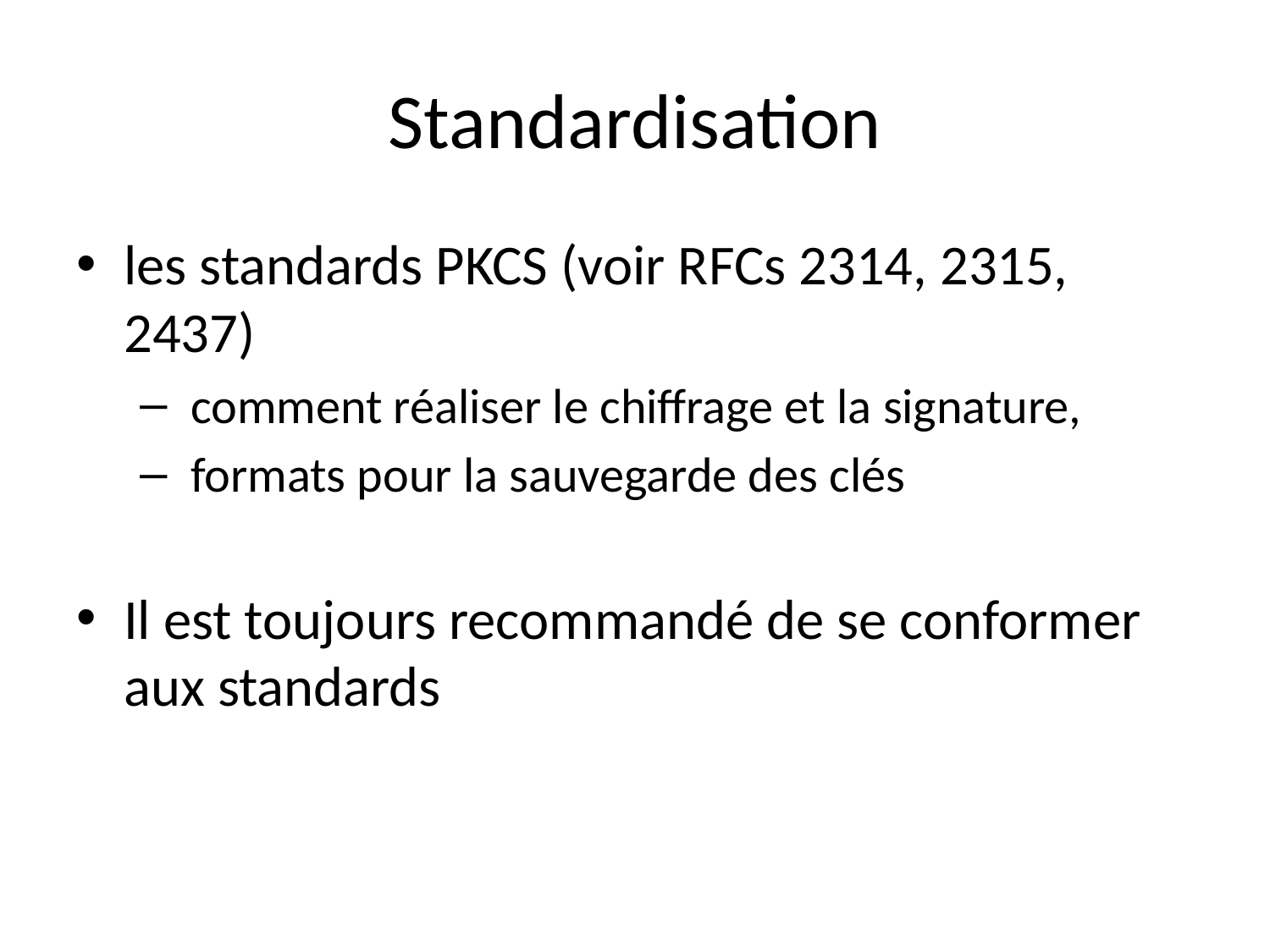

# Standardisation
les standards PKCS (voir RFCs 2314, 2315, 2437)
 comment réaliser le chiffrage et la signature,
 formats pour la sauvegarde des clés

Il est toujours recommandé de se conformer aux standards